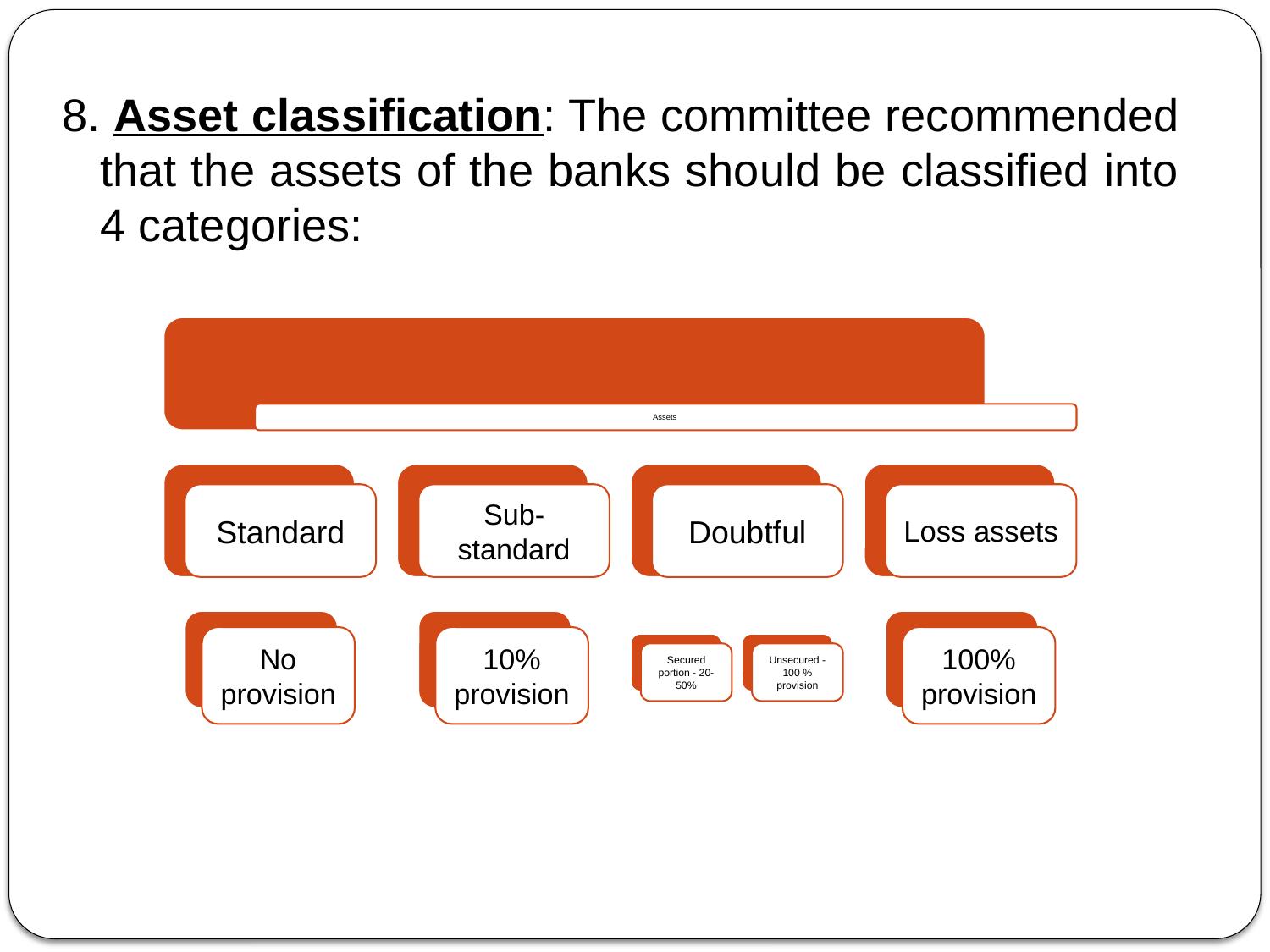

8. Asset classification: The committee recommended that the assets of the banks should be classified into 4 categories:
Assets
Standard
Sub-standard
Doubtful
Loss assets
No provision
10% provision
Secured portion - 20-50%
100% provision
Unsecured - 100 % provision